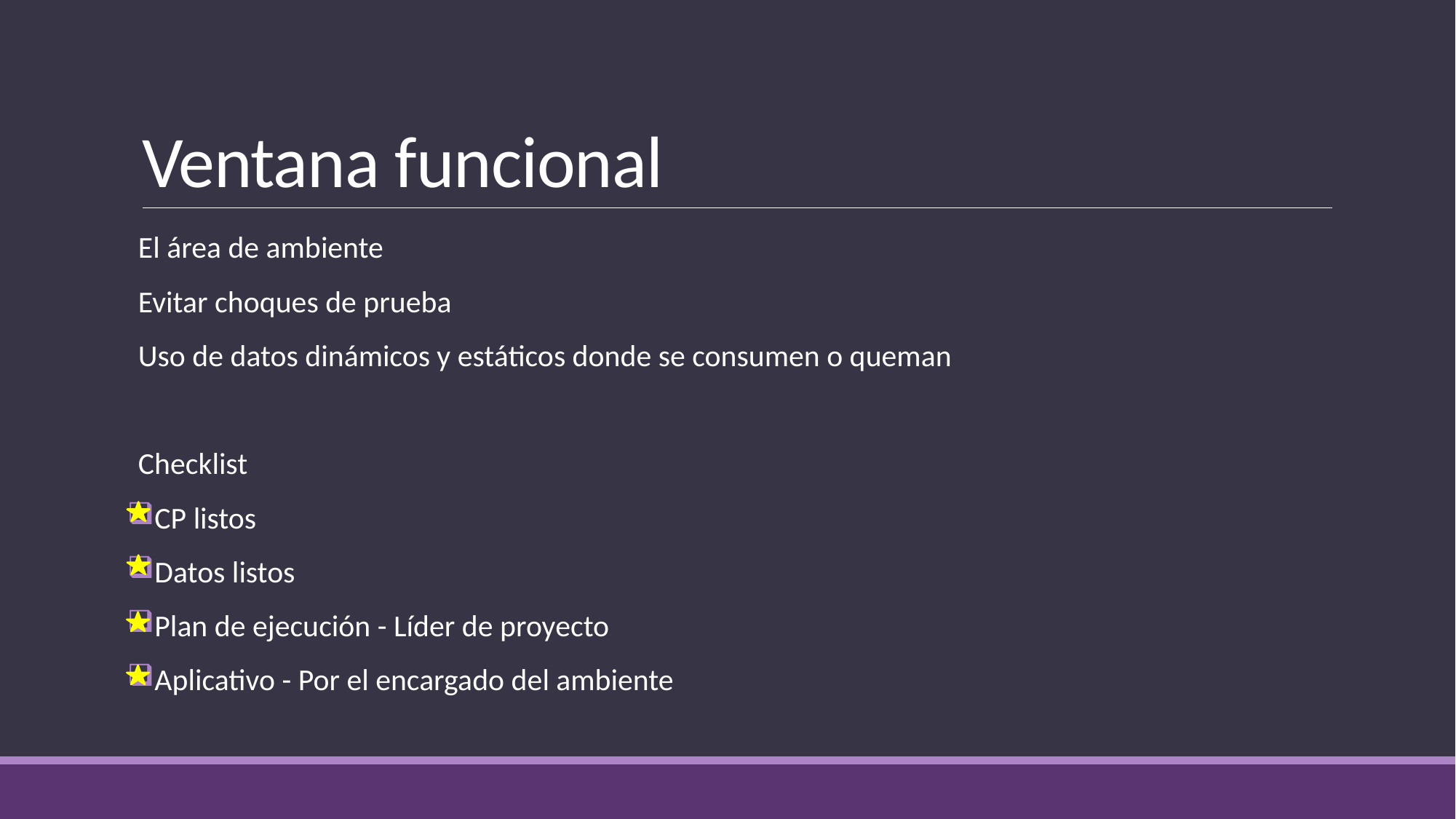

# Ventana funcional
El área de ambiente
Evitar choques de prueba
Uso de datos dinámicos y estáticos donde se consumen o queman

Checklist
CP listos
Datos listos
Plan de ejecución - Líder de proyecto
Aplicativo - Por el encargado del ambiente